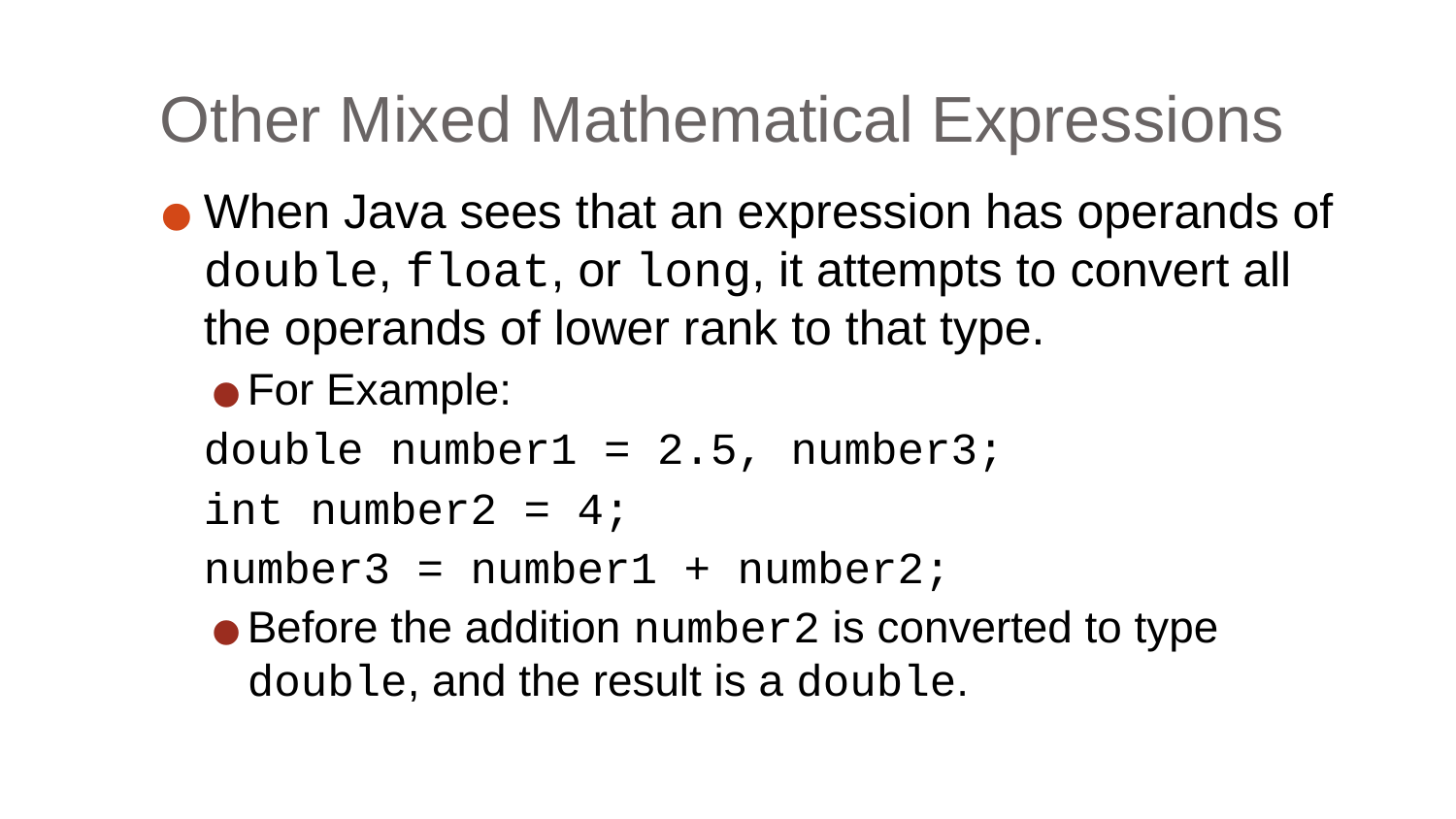

# Other Mixed Mathematical Expressions
When Java sees that an expression has operands of double, float, or long, it attempts to convert all the operands of lower rank to that type.
For Example:
	double number1 = 2.5, number3;
	int number2 = 4;
	number3 = number1 + number2;
Before the addition number2 is converted to type double, and the result is a double.